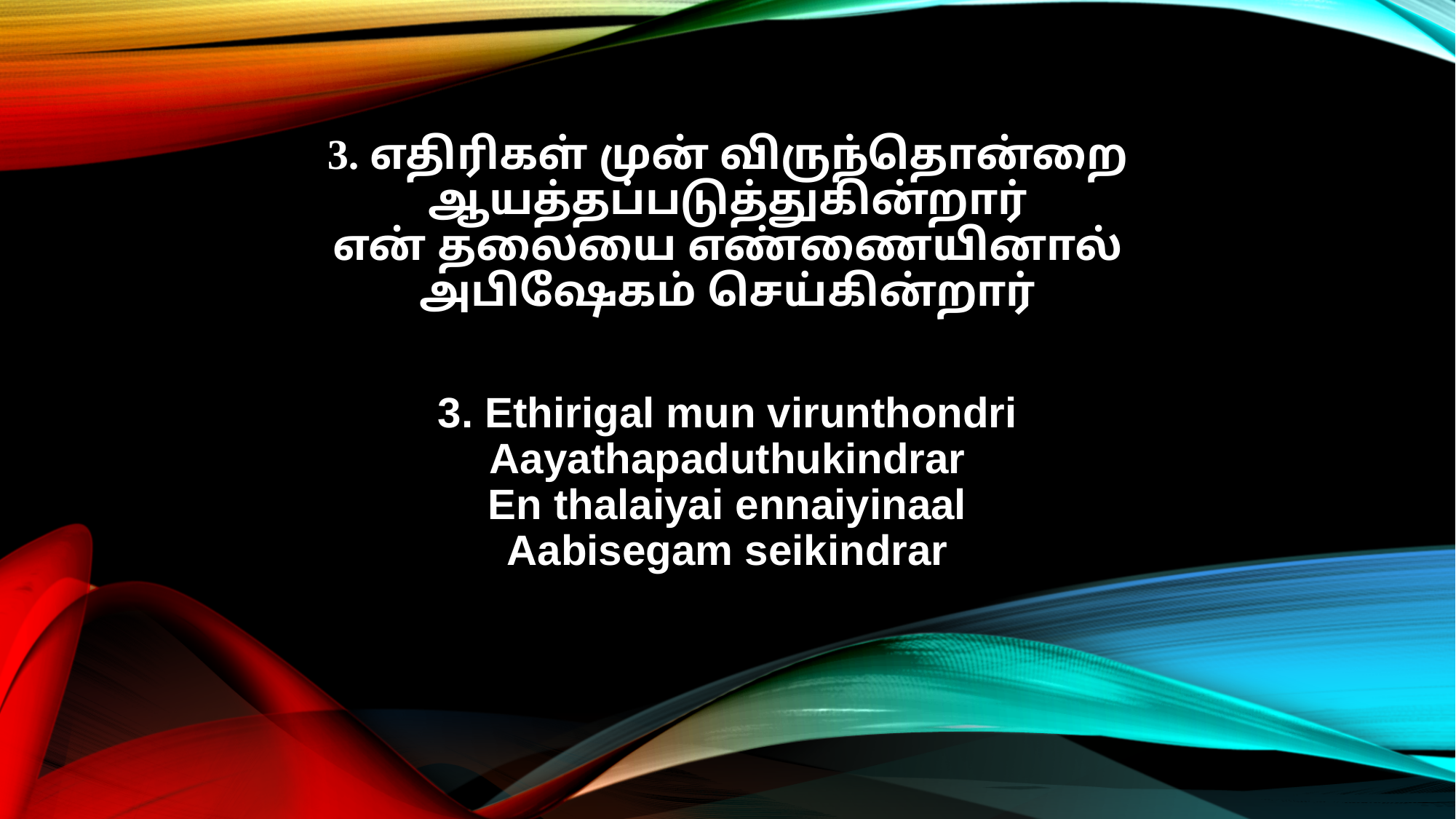

3. எதிரிகள் முன் விருந்தொன்றை
ஆயத்தப்படுத்துகின்றார்
என் தலையை எண்ணையினால்
அபிஷேகம் செய்கின்றார்

3. Ethirigal mun virunthondri
Aayathapaduthukindrar
En thalaiyai ennaiyinaal
Aabisegam seikindrar